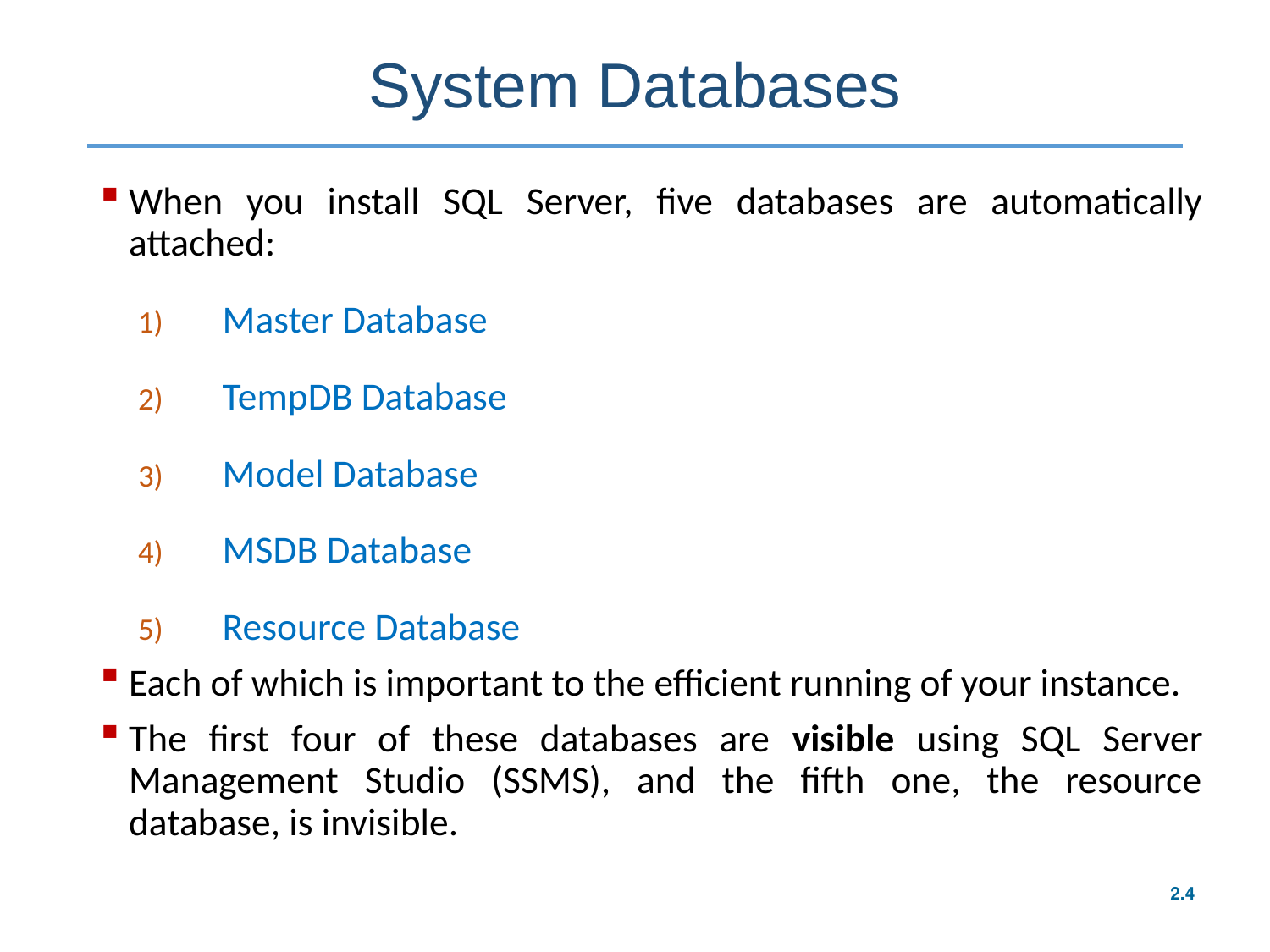

# System Databases
When you install SQL Server, five databases are automatically attached:
Master Database
TempDB Database
Model Database
MSDB Database
Resource Database
Each of which is important to the efficient running of your instance.
The first four of these databases are visible using SQL Server Management Studio (SSMS), and the fifth one, the resource database, is invisible.